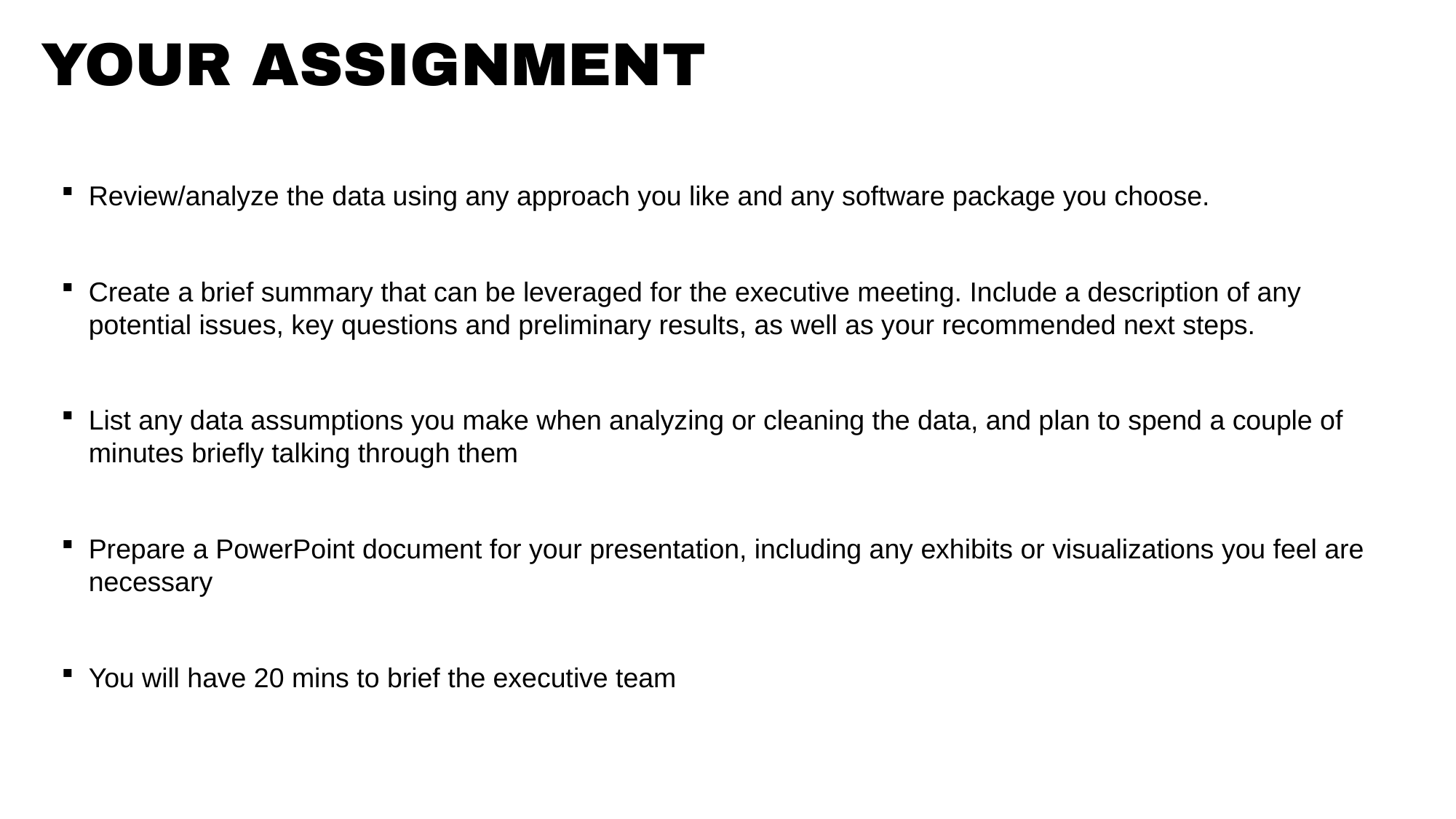

# Your assignment
Review/analyze the data using any approach you like and any software package you choose.

Create a brief summary that can be leveraged for the executive meeting. Include a description of any potential issues, key questions and preliminary results, as well as your recommended next steps.

List any data assumptions you make when analyzing or cleaning the data, and plan to spend a couple of minutes briefly talking through them

Prepare a PowerPoint document for your presentation, including any exhibits or visualizations you feel are necessary

You will have 20 mins to brief the executive team